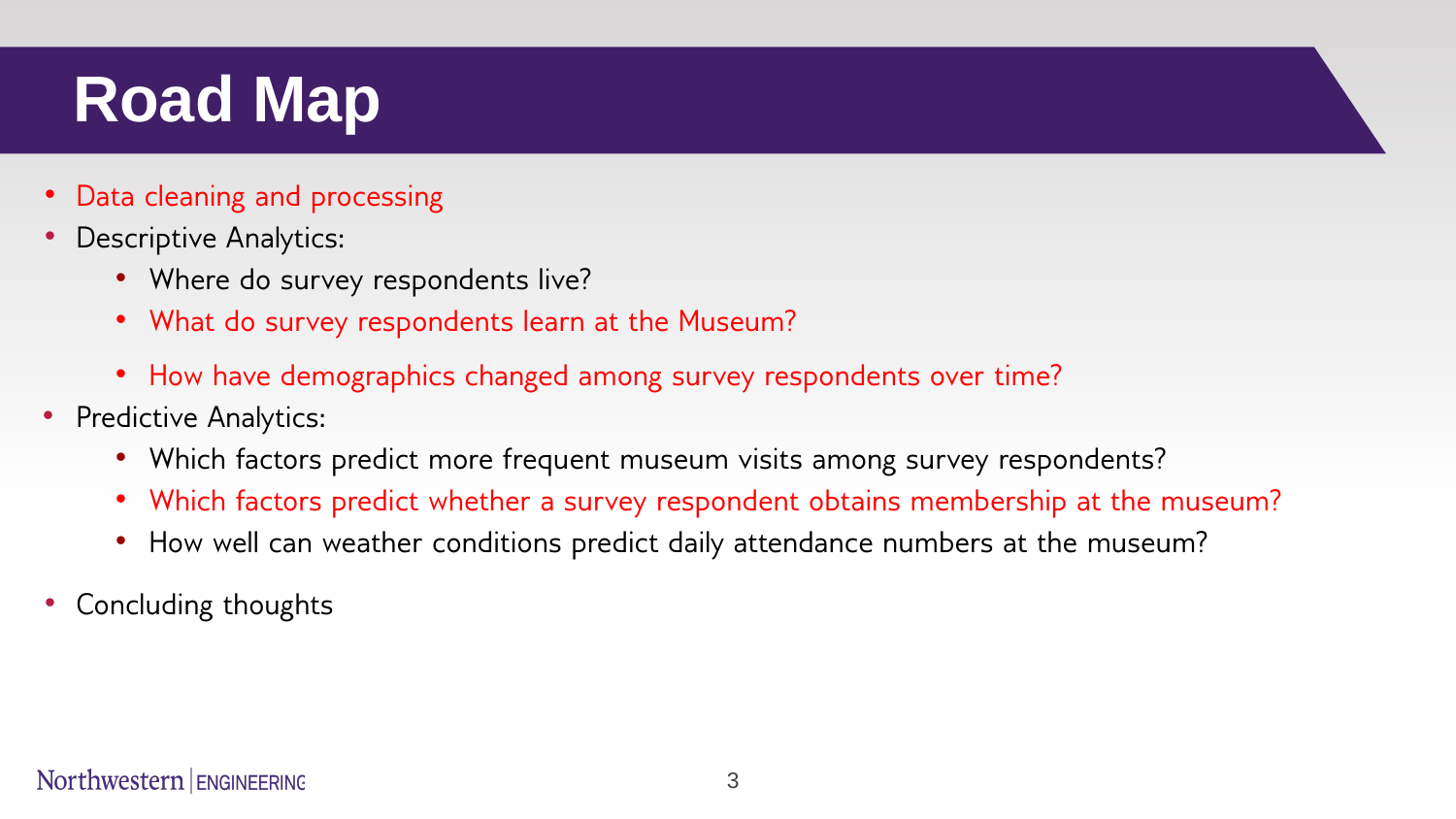

# Road Map

Data cleaning and processing
Descriptive Analytics:
Where do survey respondents live?
What do survey respondents learn at the Museum?
How have demographics changed among survey respondents over time?
Predictive Analytics:
Which factors predict more frequent museum visits among survey respondents?
Which factors predict whether a survey respondent obtains membership at the museum?
How well can weather conditions predict daily attendance numbers at the museum?
Concluding thoughts
3